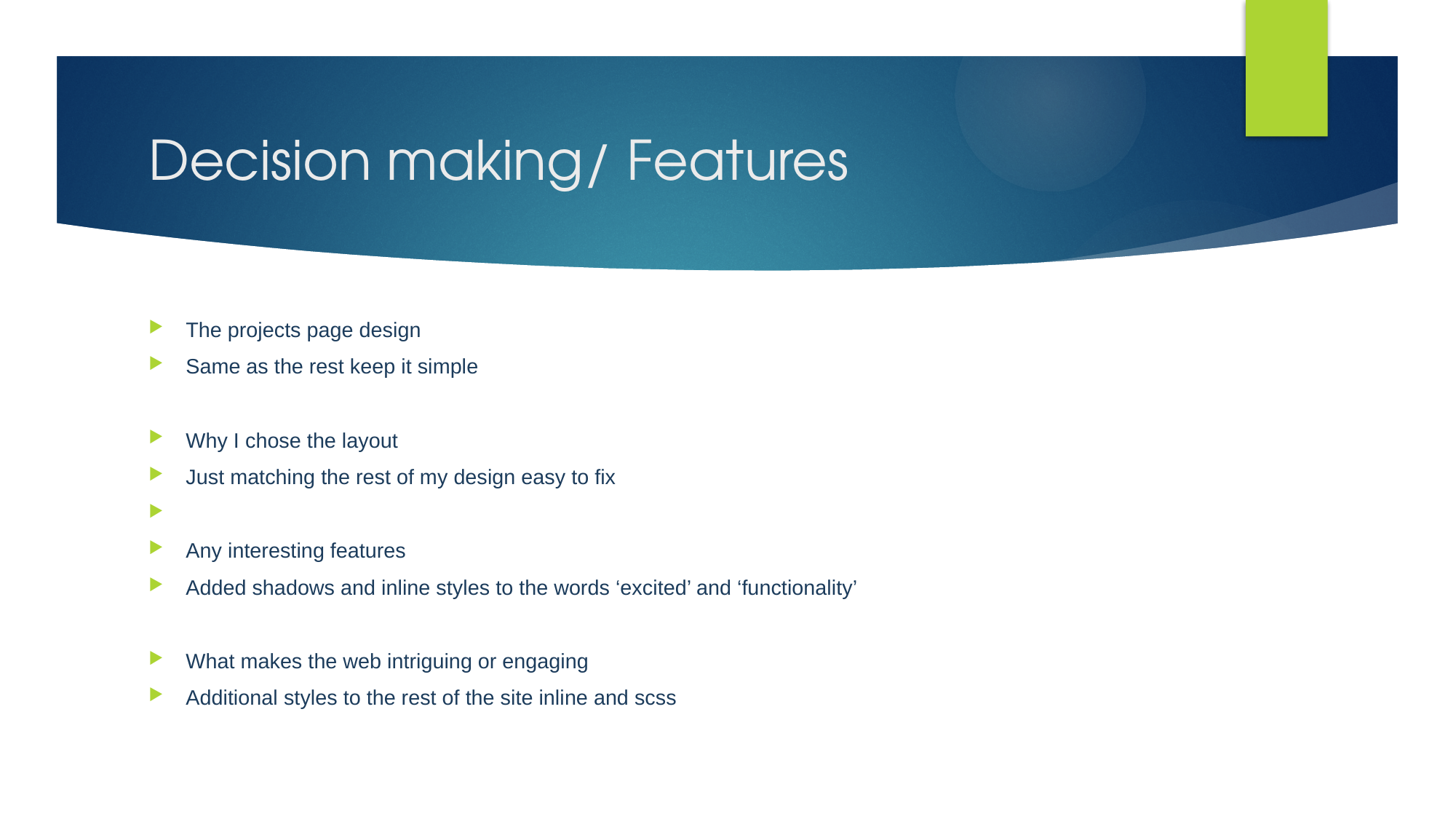

# Decision making/ Features
The projects page design
Same as the rest keep it simple

Why I chose the layout
Just matching the rest of my design easy to fix

Any interesting features
Added shadows and inline styles to the words ‘excited’ and ‘functionality’

What makes the web intriguing or engaging
Additional styles to the rest of the site inline and scss